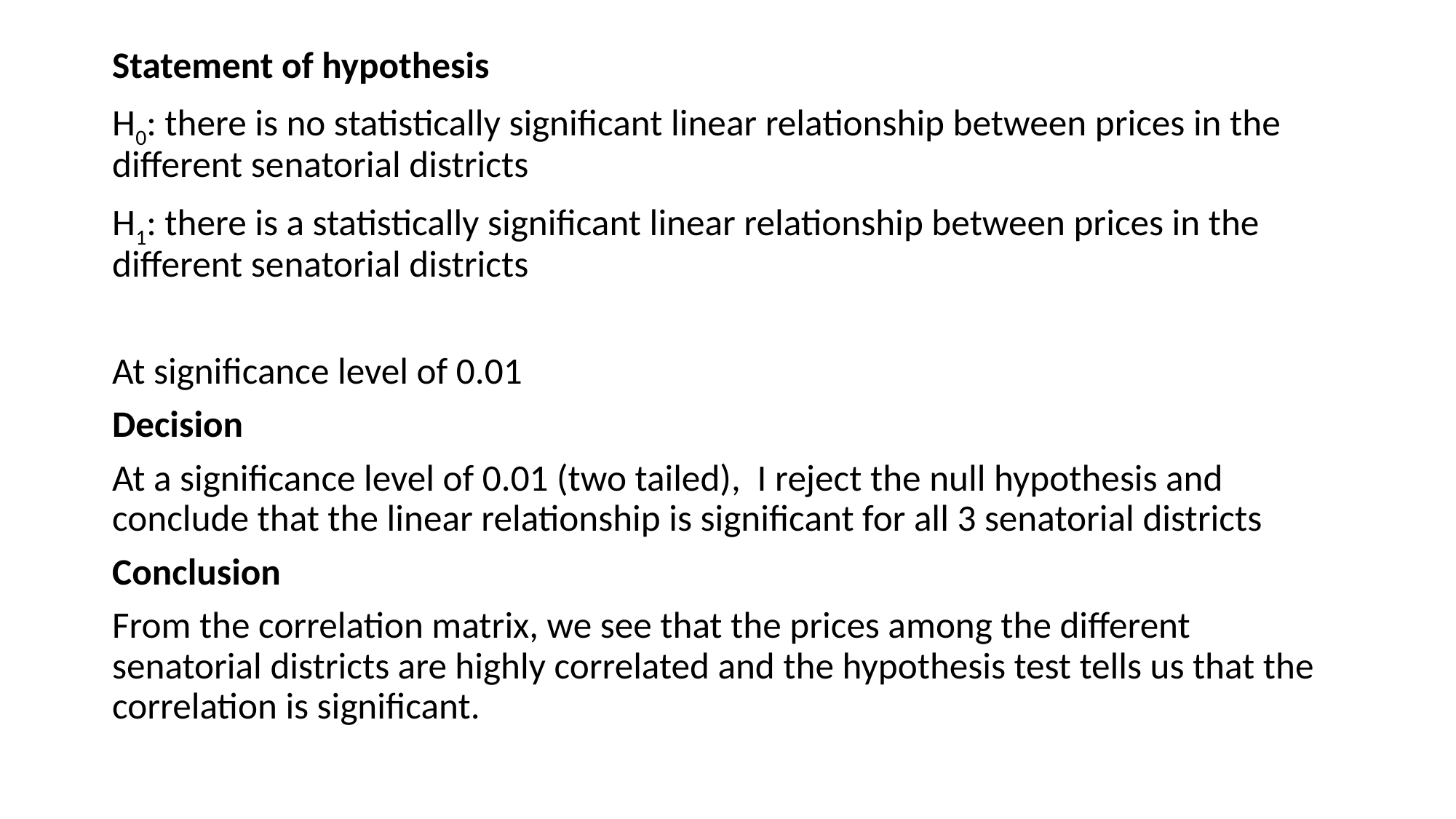

Statement of hypothesis
H0: there is no statistically significant linear relationship between prices in the different senatorial districts
H1: there is a statistically significant linear relationship between prices in the different senatorial districts

At significance level of 0.01
Decision
At a significance level of 0.01 (two tailed),  I reject the null hypothesis and conclude that the linear relationship is significant for all 3 senatorial districts
Conclusion
From the correlation matrix, we see that the prices among the different senatorial districts are highly correlated and the hypothesis test tells us that the correlation is significant.